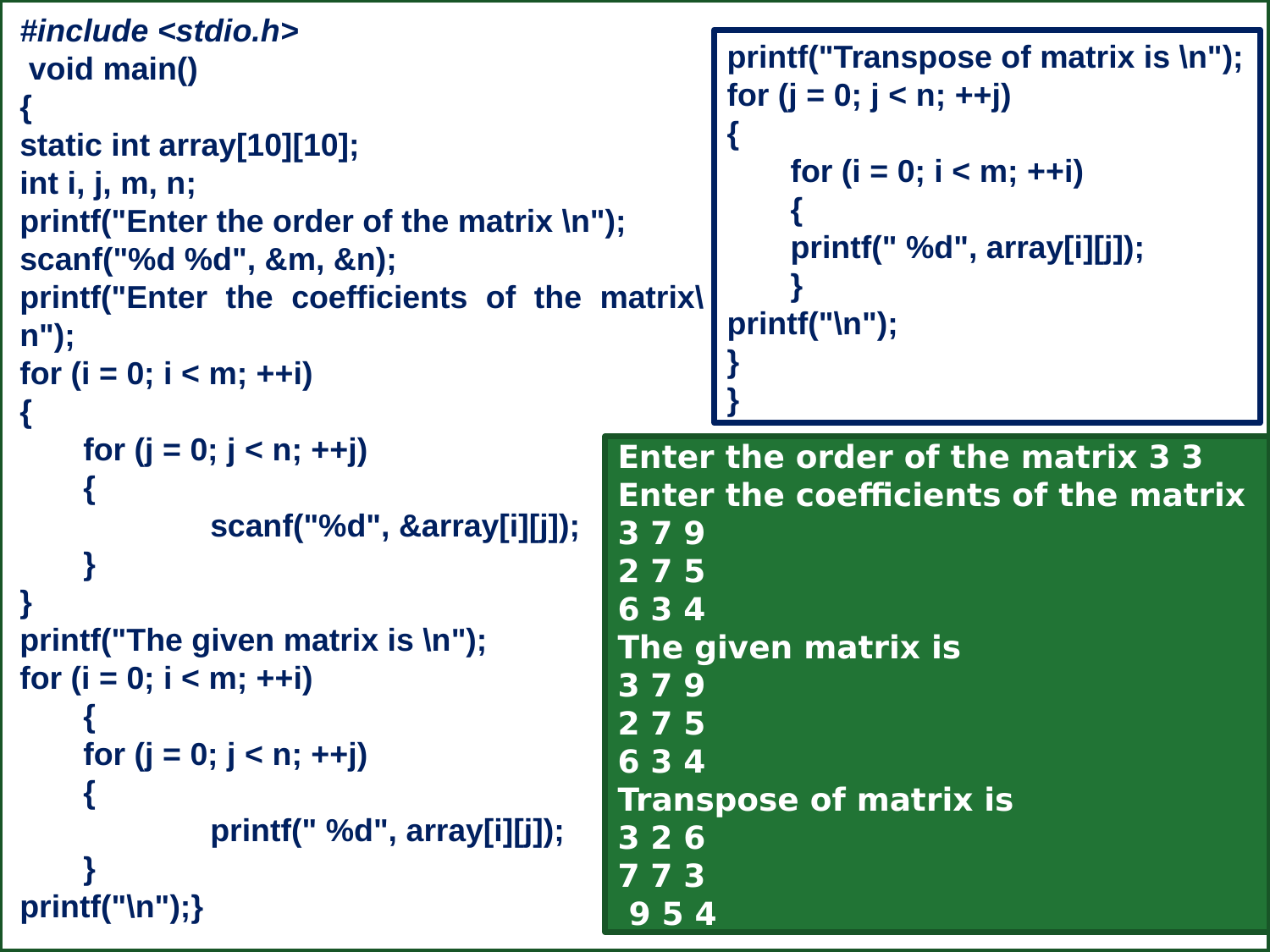

#include <stdio.h>
 void main()
{
static int array[10][10];
int i, j, m, n;
printf("Enter the order of the matrix \n");
scanf("%d %d", &m, &n);
printf("Enter the coefficients of the matrix\n");
for (i = 0; i < m; ++i)
{
for (j = 0; j < n; ++j)
{
	scanf("%d", &array[i][j]);
}
}
printf("The given matrix is \n");
for (i = 0; i < m; ++i)
{
for (j = 0; j < n; ++j)
{
	printf(" %d", array[i][j]);
}
printf("\n");}
printf("Transpose of matrix is \n");
for (j = 0; j < n; ++j)
{
for (i = 0; i < m; ++i)
{
printf(" %d", array[i][j]);
}
printf("\n");
}
}
Enter the order of the matrix 3 3
Enter the coefficients of the matrix
3 7 9
2 7 5
6 3 4
The given matrix is
3 7 9
2 7 5
6 3 4
Transpose of matrix is
3 2 6
7 7 3
 9 5 4
© Oxford University Press 2013. All rights reserved.